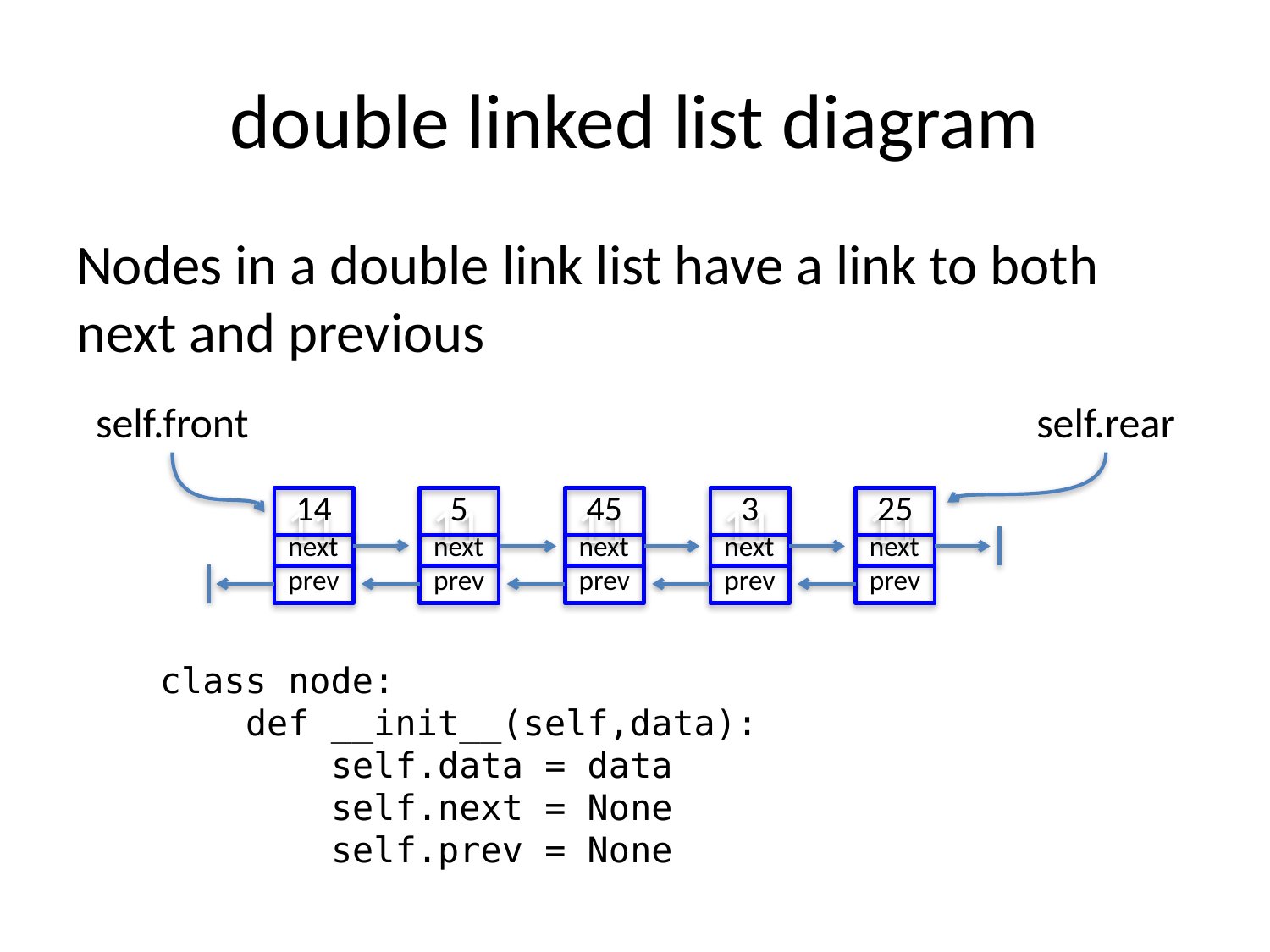

# double linked list diagram
Nodes in a double link list have a link to both next and previous
self.front
self.rear
14
next
prev
11
5
next
prev
11
45
next
prev
11
3
next
prev
11
25
next
prev
11
class node:
    def __init__(self,data):
        self.data = data
        self.next = None
        self.prev = None